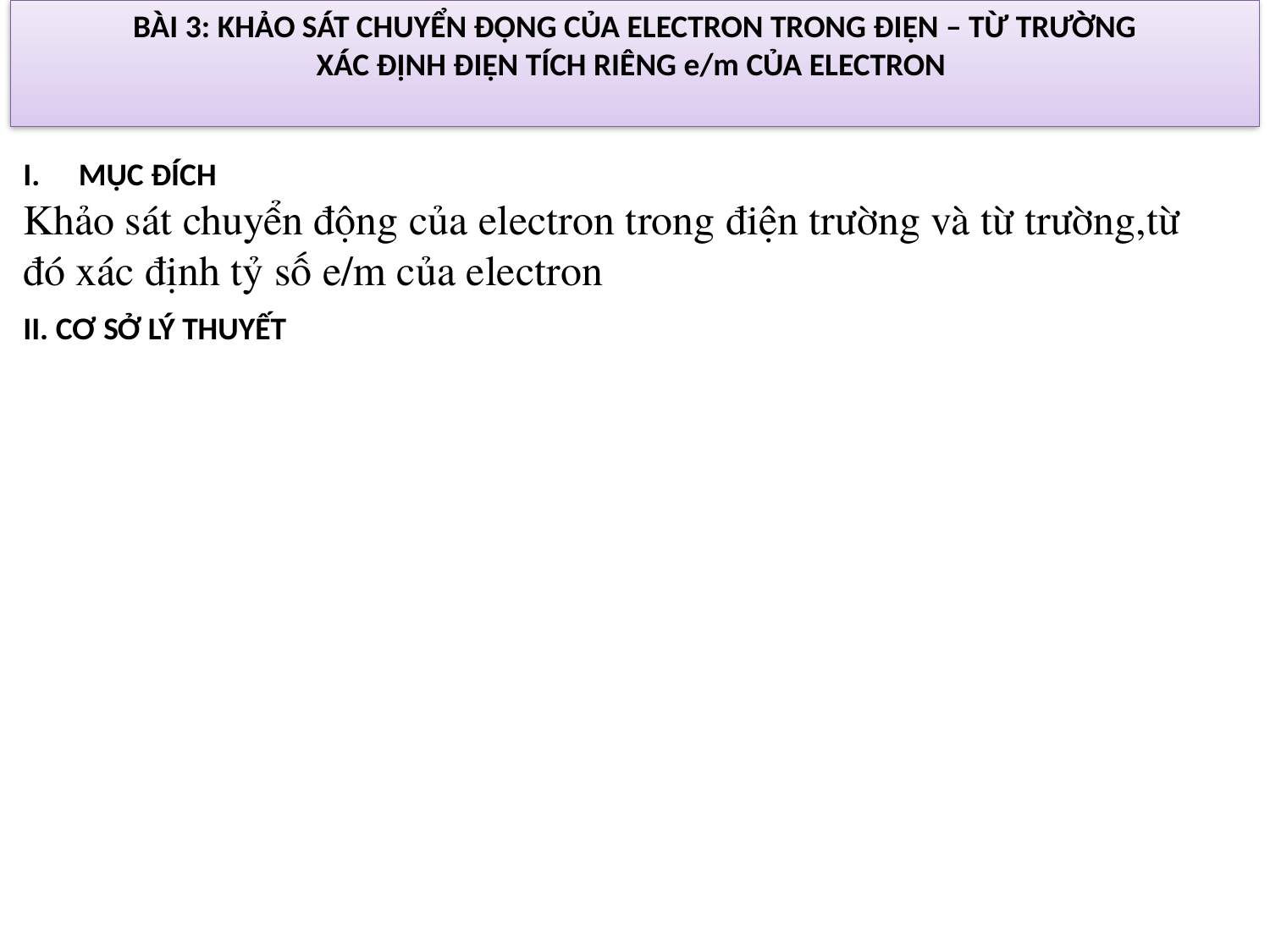

BÀI 3: KHẢO SÁT CHUYỂN ĐỘNG CỦA ELECTRON TRONG ĐIỆN – TỪ TRƯỜNG
XÁC ĐỊNH ĐIỆN TÍCH RIÊNG e/m CỦA ELECTRON

MỤC ĐÍCH
Khảo sát chuyển động của electron trong điện trường và từ trường,từ đó xác định tỷ số e/m của electron
II. CƠ SỞ LÝ THUYẾT